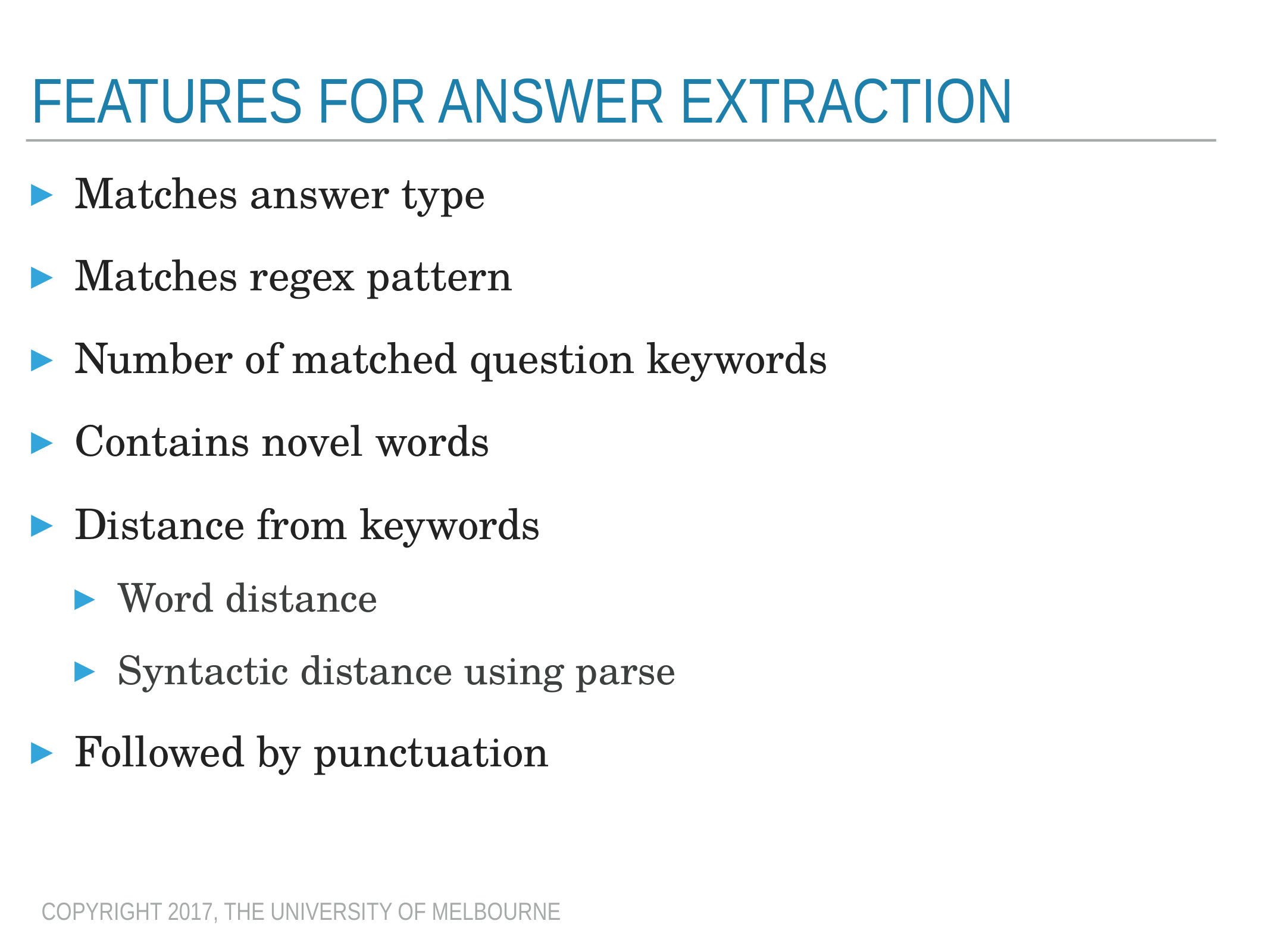

# Features for answer extraction
Matches answer type
Matches regex pattern
Number of matched question keywords
Contains novel words
Distance from keywords
Word distance
Syntactic distance using parse
Followed by punctuation